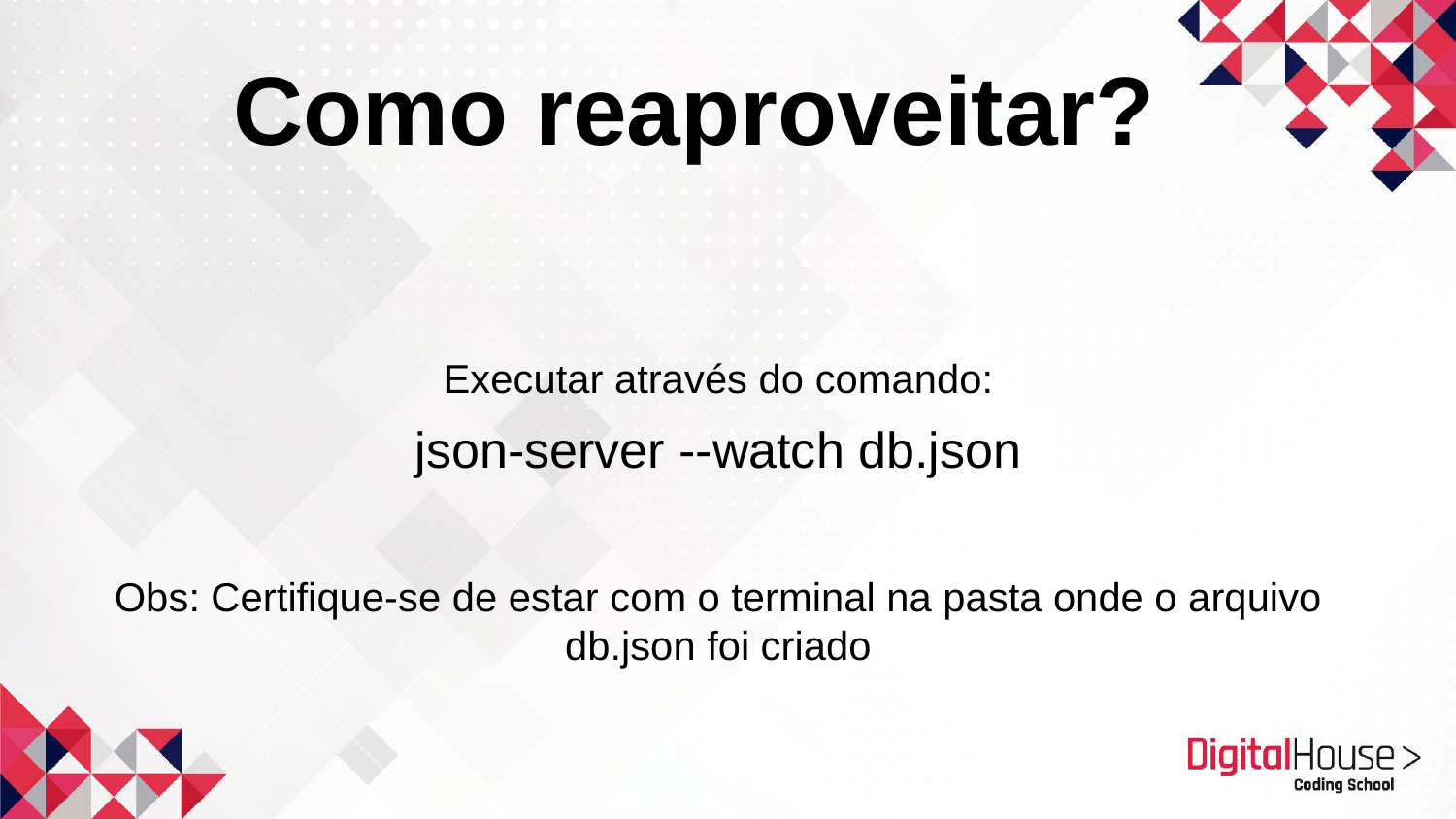

Como reaproveitar?
Executar através do comando:
json-server --watch db.json

Obs: Certifique-se de estar com o terminal na pasta onde o arquivo db.json foi criado